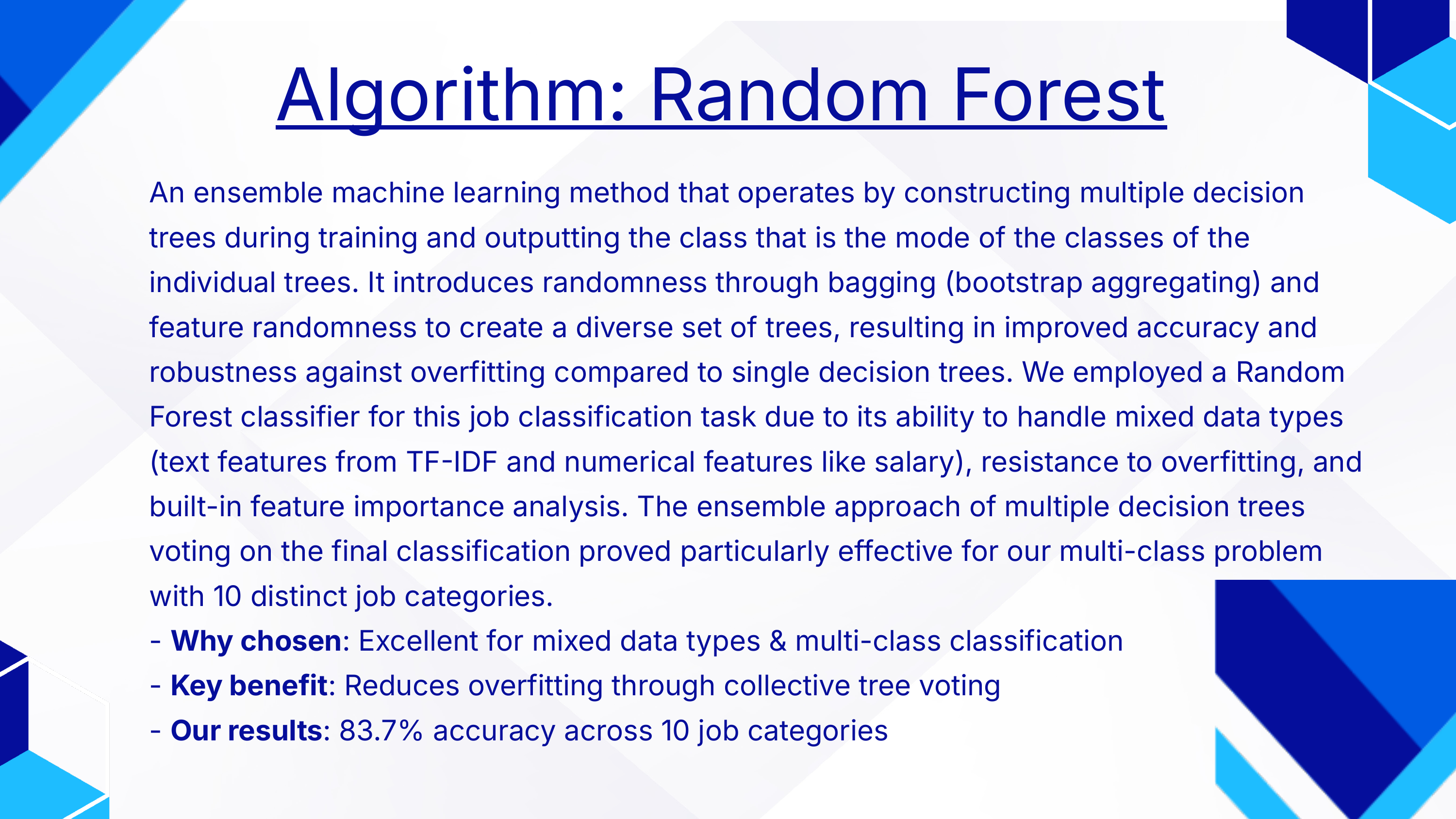

Algorithm: Random Forest

An ensemble machine learning method that operates by constructing multiple decision trees during training and outputting the class that is the mode of the classes of the individual trees. It introduces randomness through bagging (bootstrap aggregating) and feature randomness to create a diverse set of trees, resulting in improved accuracy and robustness against overfitting compared to single decision trees. We employed a Random Forest classifier for this job classification task due to its ability to handle mixed data types (text features from TF-IDF and numerical features like salary), resistance to overfitting, and built-in feature importance analysis. The ensemble approach of multiple decision trees voting on the final classification proved particularly effective for our multi-class problem with 10 distinct job categories.
- Why chosen: Excellent for mixed data types & multi-class classification
- Key benefit: Reduces overfitting through collective tree voting
- Our results: 83.7% accuracy across 10 job categories